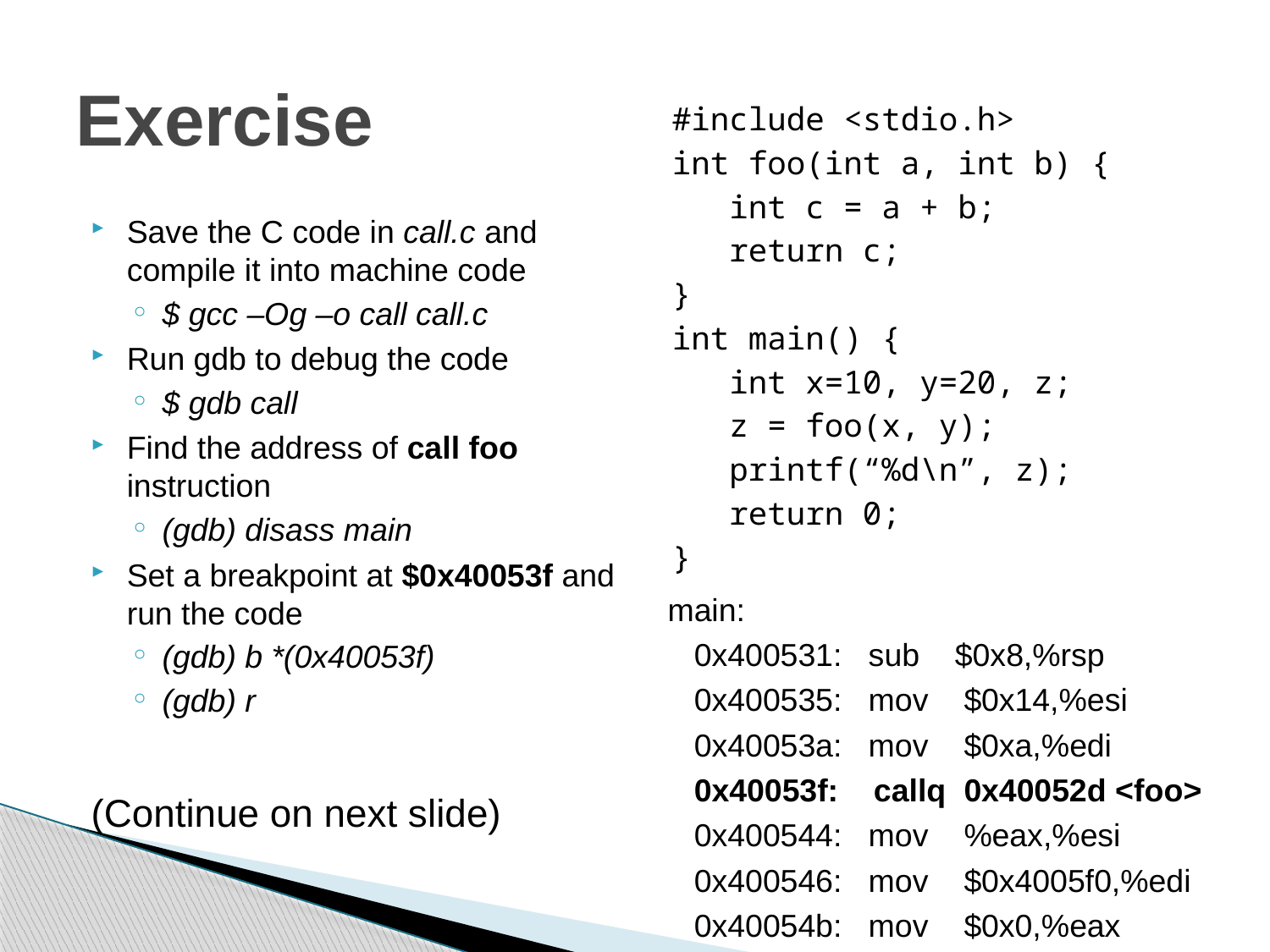

# Exercise
#include <stdio.h>
int foo(int a, int b) {
   int c = a + b;
   return c;
}
int main() {
   int x=10, y=20, z;
   z = foo(x, y);
   printf(“%d\n”, z);
   return 0;
}
Save the C code in call.c and compile it into machine code
$ gcc –Og –o call call.c
Run gdb to debug the code
$ gdb call
Find the address of call foo instruction
(gdb) disass main
Set a breakpoint at $0x40053f and run the code
(gdb) b *(0x40053f)
(gdb) r

(Continue on next slide)
main:
   0x400531:   sub    $0x8,%rsp
   0x400535:   mov    $0x14,%esi
   0x40053a:   mov    $0xa,%edi
   0x40053f:    callq  0x40052d <foo>
   0x400544:   mov    %eax,%esi
   0x400546:   mov    $0x4005f0,%edi
   0x40054b:   mov    $0x0,%eax